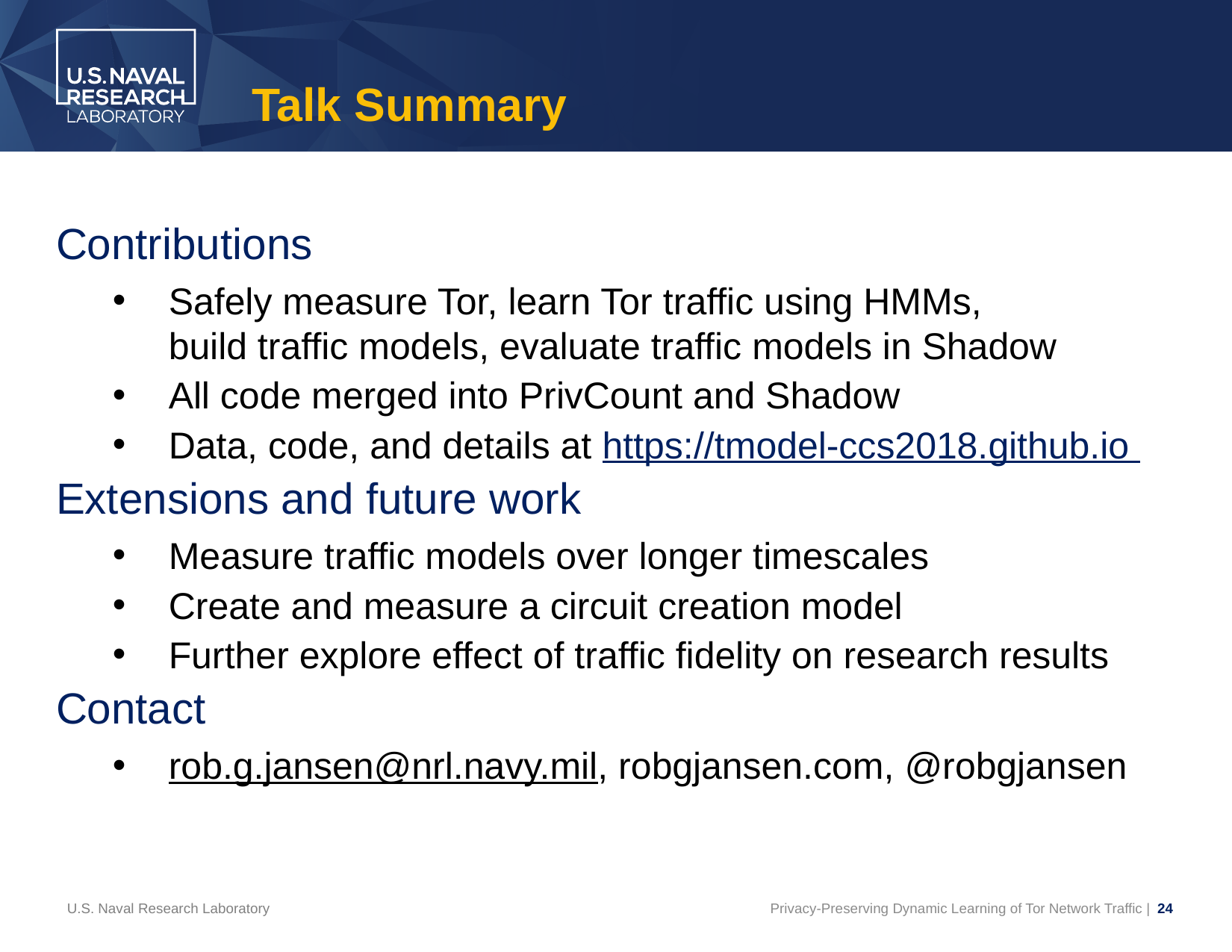

# Talk Summary
Contributions
Safely measure Tor, learn Tor traffic using HMMs,
build traffic models, evaluate traffic models in Shadow
All code merged into PrivCount and Shadow
Data, code, and details at https://tmodel-ccs2018.github.io
Extensions and future work
Measure traffic models over longer timescales
Create and measure a circuit creation model
Further explore effect of traffic fidelity on research results
Contact
rob.g.jansen@nrl.navy.mil, robgjansen.com, @robgjansen
U.S. Naval Research Laboratory
Privacy-Preserving Dynamic Learning of Tor Network Traffic |  24